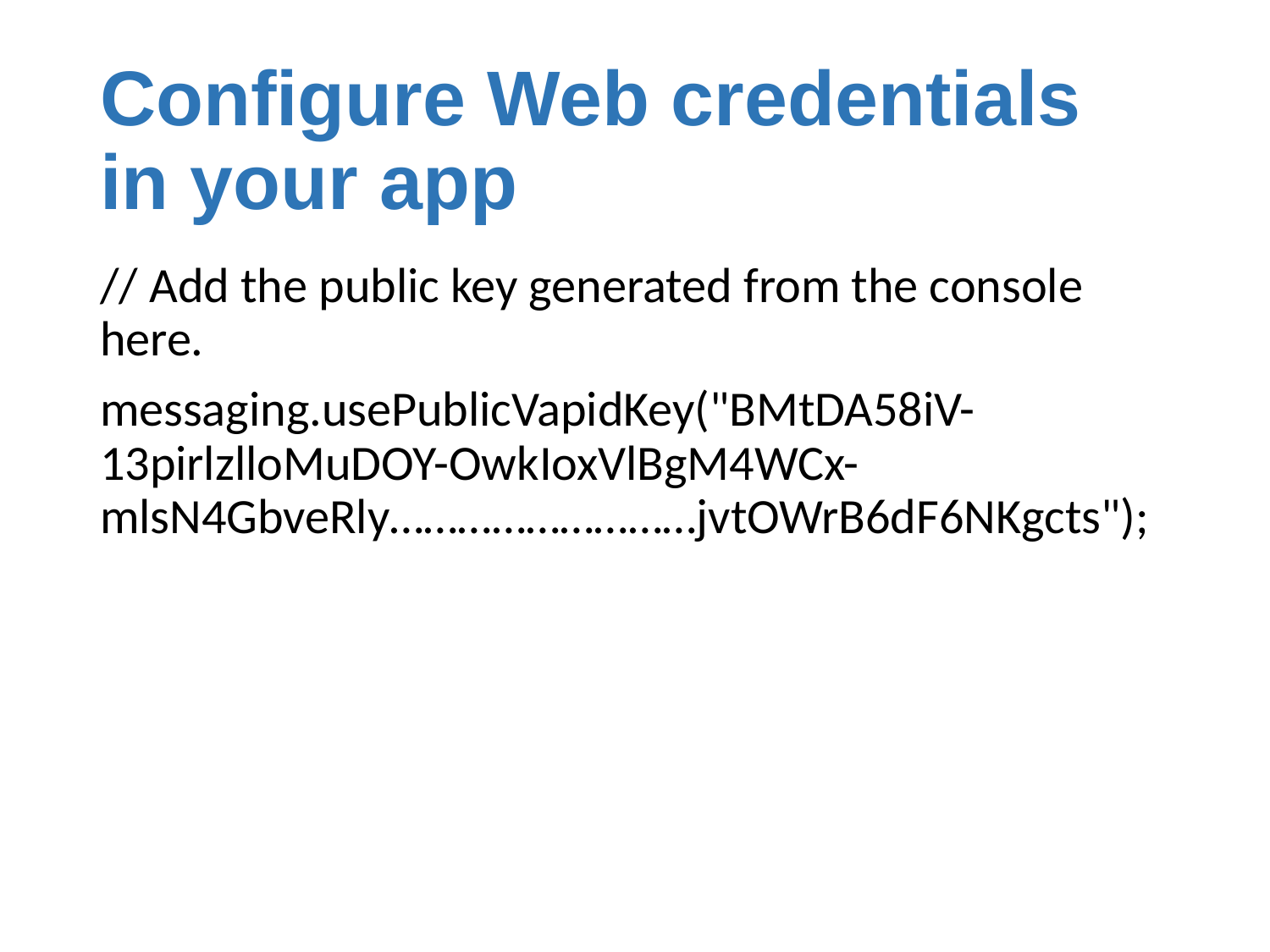

# Configure Web credentials in your app
// Add the public key generated from the console here.
messaging.usePublicVapidKey("BMtDA58iV-13pirlzlloMuDOY-OwkIoxVlBgM4WCx-mlsN4GbveRly………………………jvtOWrB6dF6NKgcts");